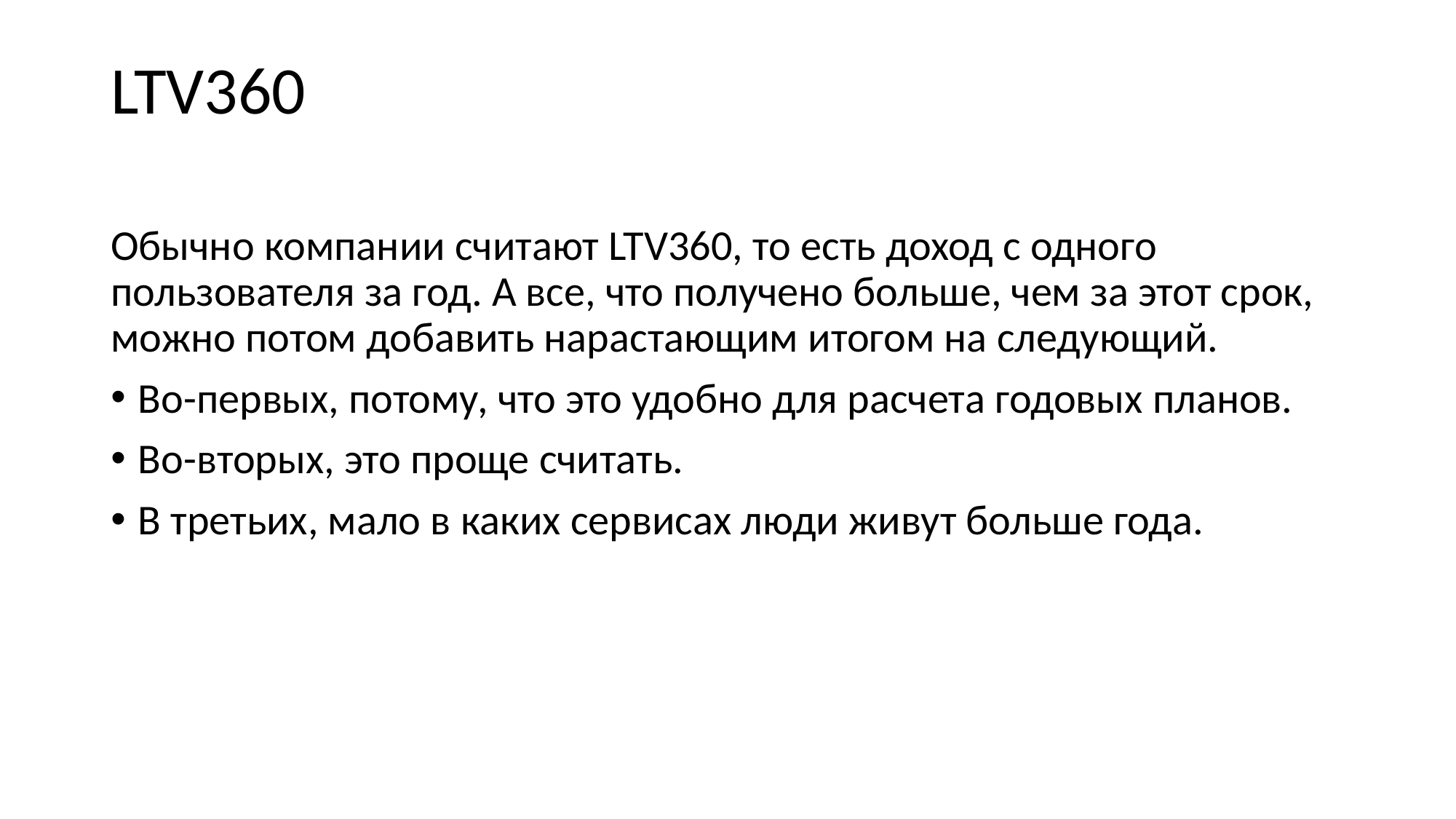

# LTV360
Обычно компании считают LTV360, то есть доход с одного пользователя за год. А все, что получено больше, чем за этот срок, можно потом добавить нарастающим итогом на следующий.
Во-первых, потому, что это удобно для расчета годовых планов.
Во-вторых, это проще считать.
В третьих, мало в каких сервисах люди живут больше года.